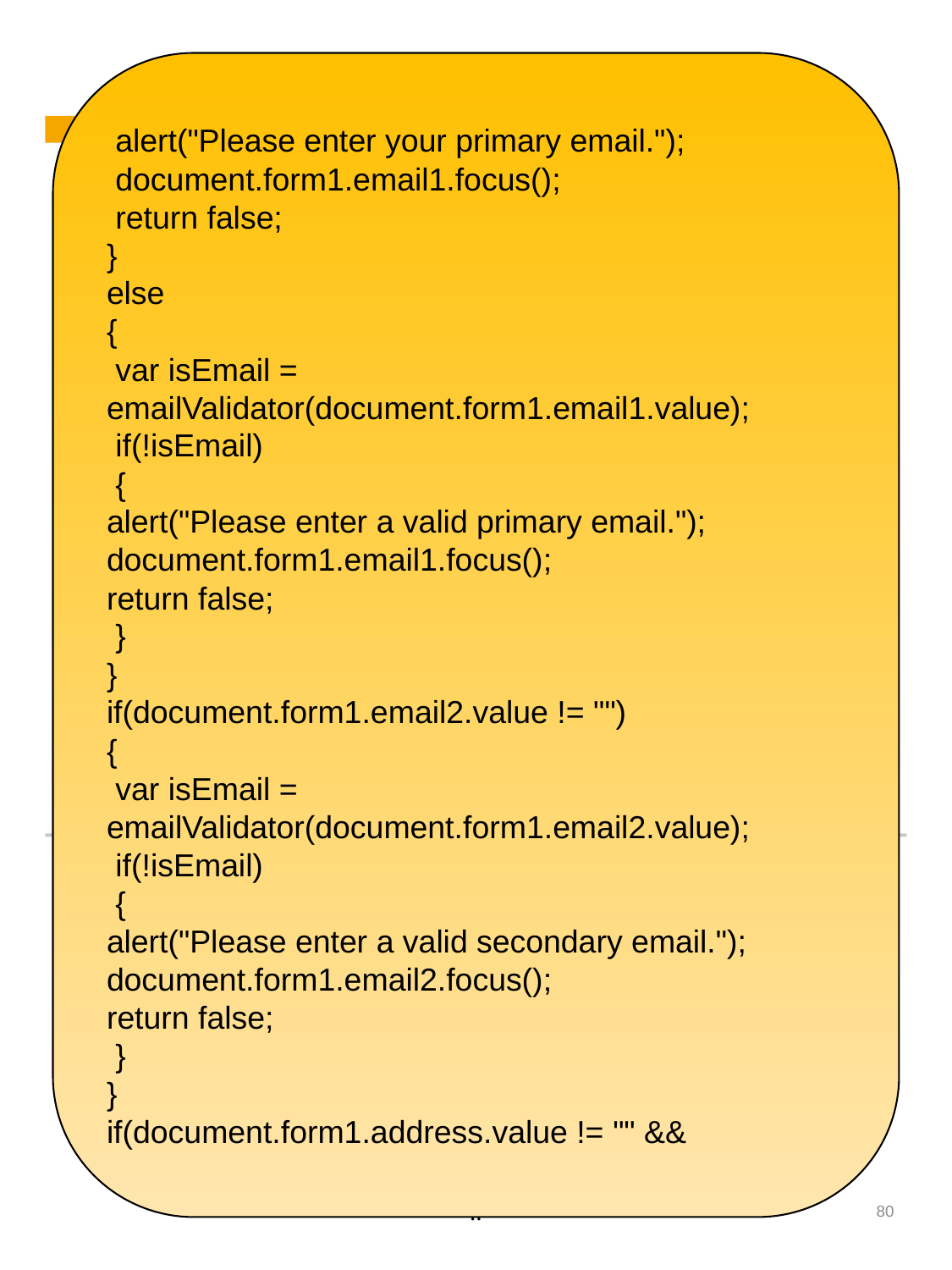

alert("Please enter your primary email.");
 document.form1.email1.focus();
 return false;
}
else
{
 var isEmail = emailValidator(document.form1.email1.value);
 if(!isEmail)
 {
alert("Please enter a valid primary email.");
document.form1.email1.focus();
return false;
 }
}
if(document.form1.email2.value != "")
{
 var isEmail = emailValidator(document.form1.email2.value);
 if(!isEmail)
 {
alert("Please enter a valid secondary email.");
document.form1.email2.focus();
return false;
 }
}
if(document.form1.address.value != "" &&
..
80